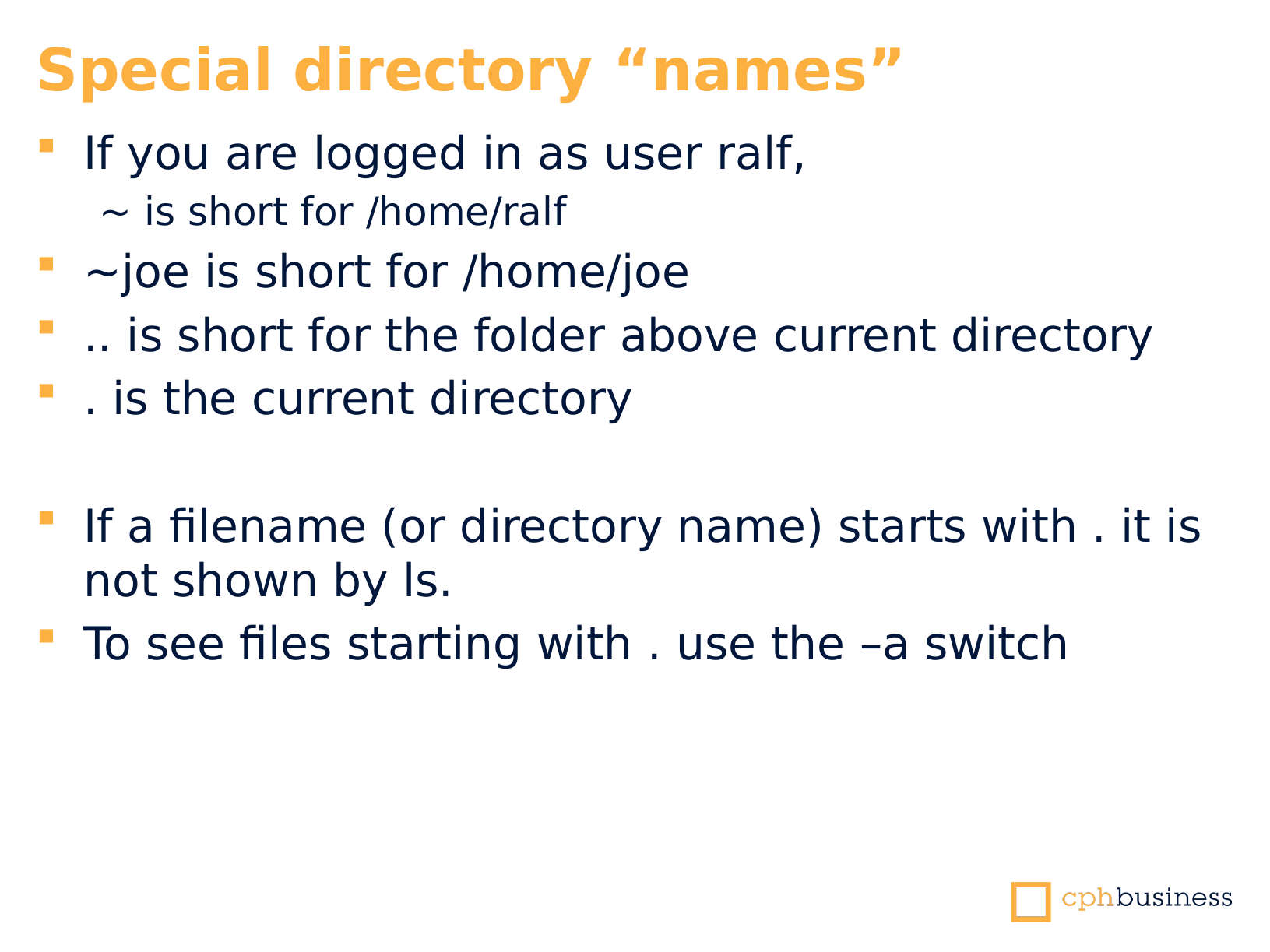

Special directory “names”
If you are logged in as user ralf,
~ is short for /home/ralf
~joe is short for /home/joe
.. is short for the folder above current directory
. is the current directory

If a filename (or directory name) starts with . it is not shown by ls.
To see files starting with . use the –a switch